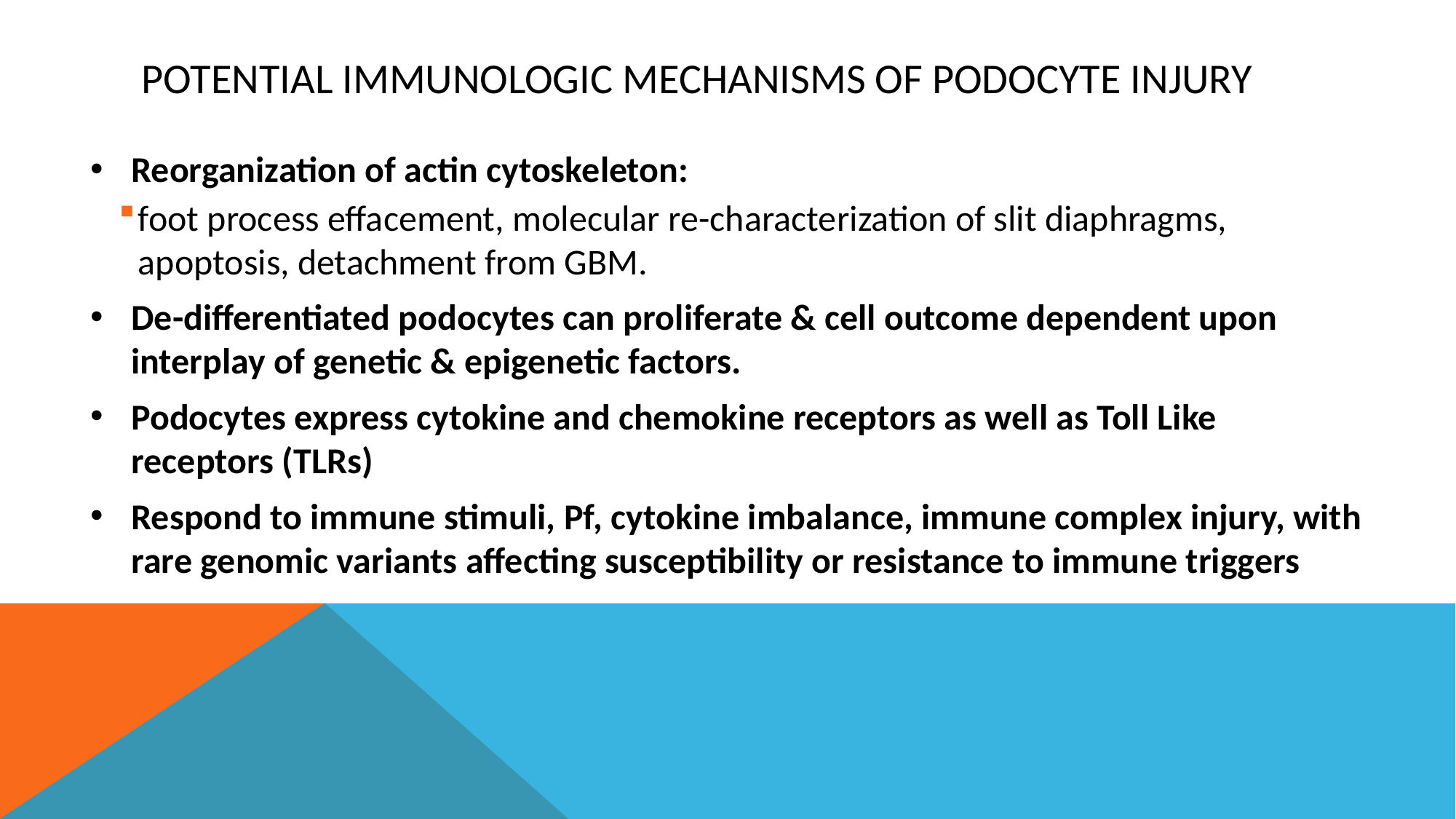

# Potential Immunologic Mechanisms of Podocyte Injury
Reorganization of actin cytoskeleton:
foot process effacement, molecular re-characterization of slit diaphragms, apoptosis, detachment from GBM.
De-differentiated podocytes can proliferate & cell outcome dependent upon interplay of genetic & epigenetic factors.
Podocytes express cytokine and chemokine receptors as well as Toll Like receptors (TLRs)
Respond to immune stimuli, Pf, cytokine imbalance, immune complex injury, with rare genomic variants affecting susceptibility or resistance to immune triggers